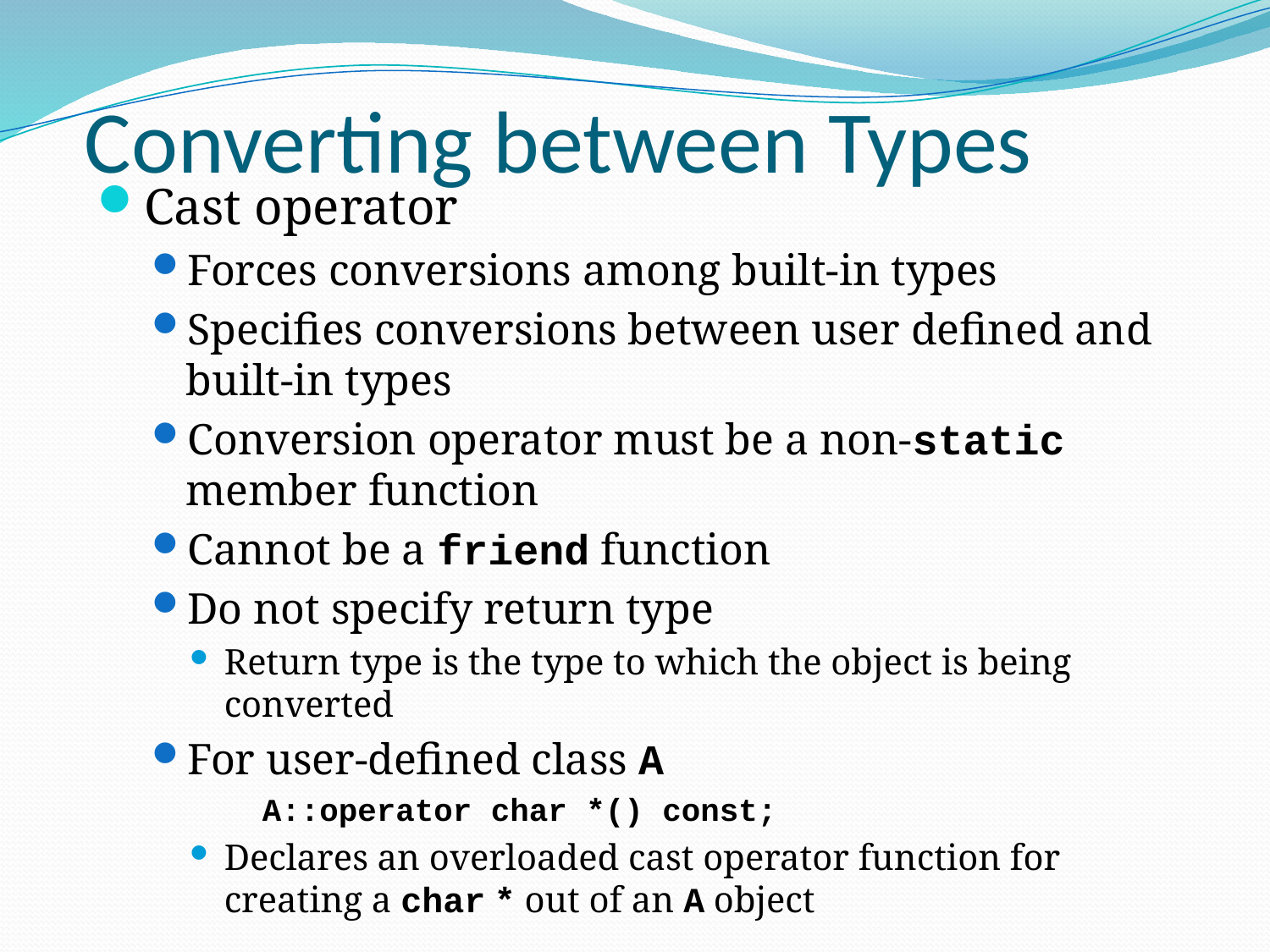

# Converting between Types
Cast operator
Forces conversions among built-in types
Specifies conversions between user defined and built-in types
Conversion operator must be a non-static member function
Cannot be a friend function
Do not specify return type
Return type is the type to which the object is being converted
For user-defined class A
	A::operator char *() const;
Declares an overloaded cast operator function for creating a char * out of an A object